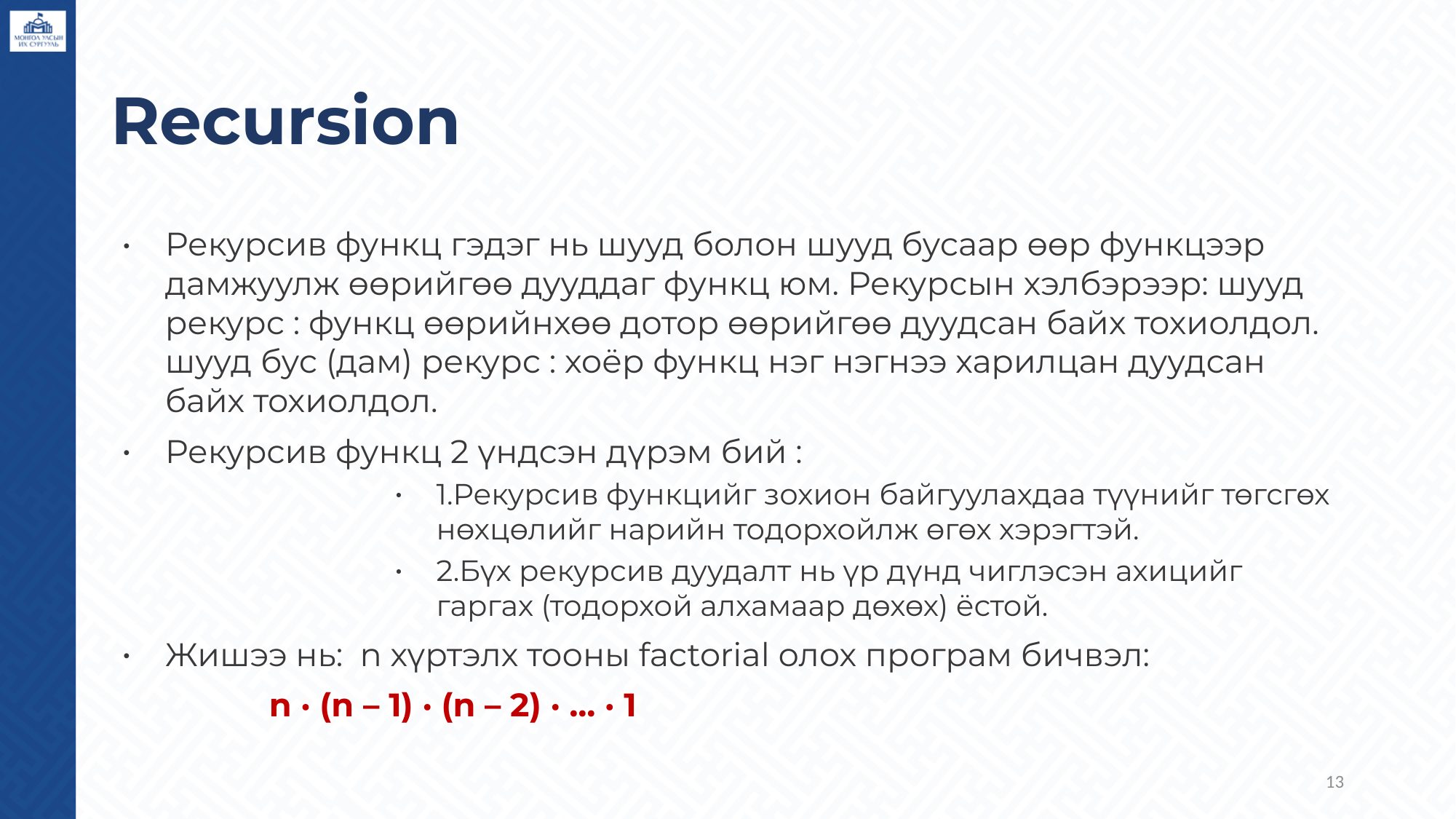

# Recursion
Рекурсив функц гэдэг нь шууд болон шууд бусаар өөр функцээр дамжуулж өөрийгөө дууддаг функц юм. Рекурсын хэлбэрээр: шууд рекурс : функц өөрийнхөө дотор өөрийгөө дуудсан байх тохиолдол.  шууд бус (дам) рекурс : хоёр функц нэг нэгнээ харилцан дуудсан байх тохиолдол.
Рекурсив функц 2 үндсэн дүрэм бий :
1.Рекурсив функцийг зохион байгуулахдаа түүнийг төгсгөх нөхцөлийг нарийн тодорхойлж өгөх хэрэгтэй.
2.Бүх рекурсив дуудалт нь үр дүнд чиглэсэн ахицийг гаргах (тодорхой алхамаар дөхөх) ёстой.
Жишээ нь:  n хүртэлх тооны factorial олох програм бичвэл:
                n · (n – 1) · (n – 2) · … · 1

13